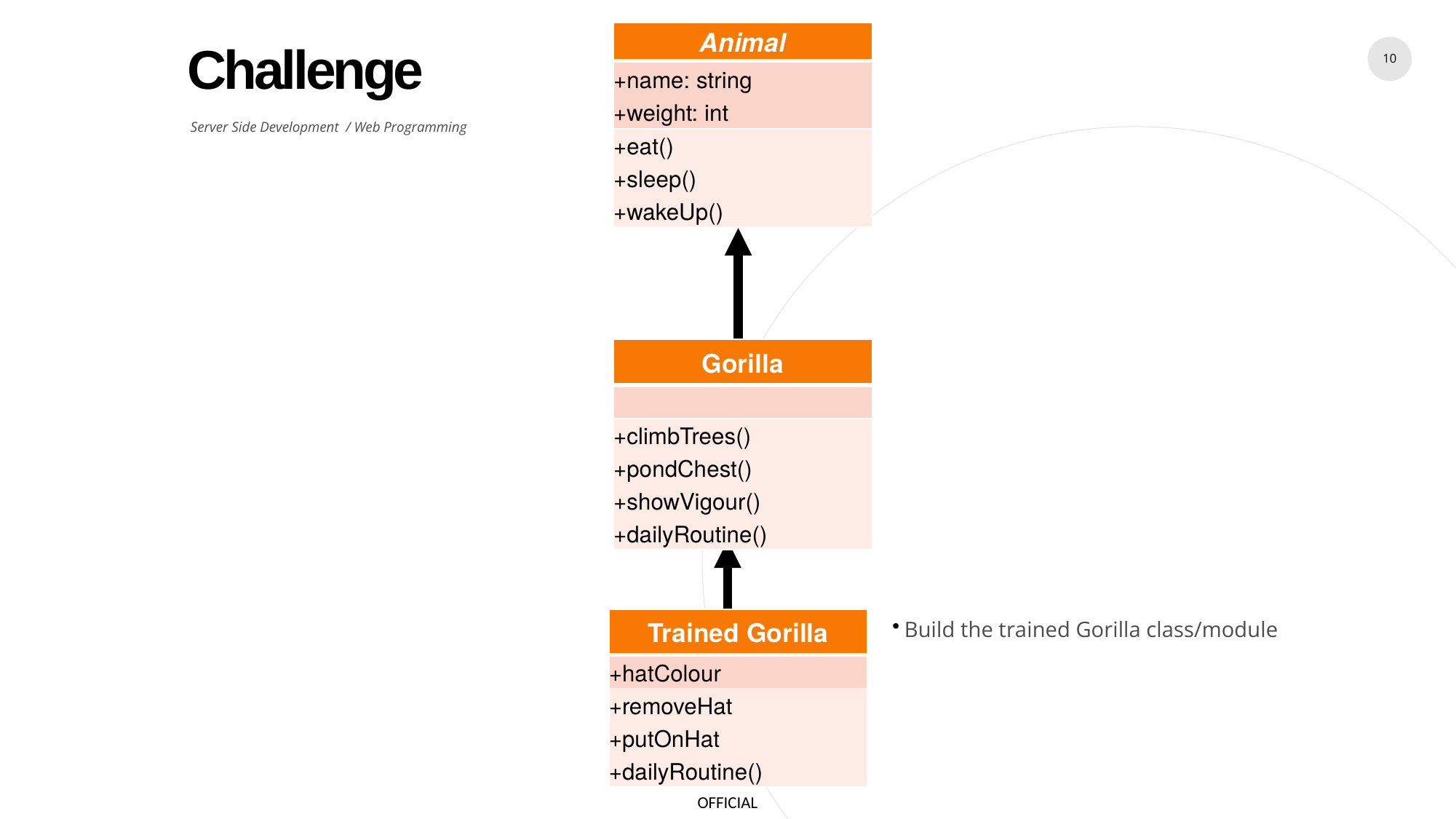

| Animal |
| --- |
| +name: string +weight: int |
| +eat() +sleep() +wakeUp() |
Challenge
10
Server Side Development  / Web Programming

| Gorilla |
| --- |
|  |
| +climbTrees() +pondChest() +showVigour() +dailyRoutine() |

| Trained Gorilla |
| --- |
| +hatColour |
| +removeHat +putOnHat +dailyRoutine() |
Build the trained Gorilla class/module